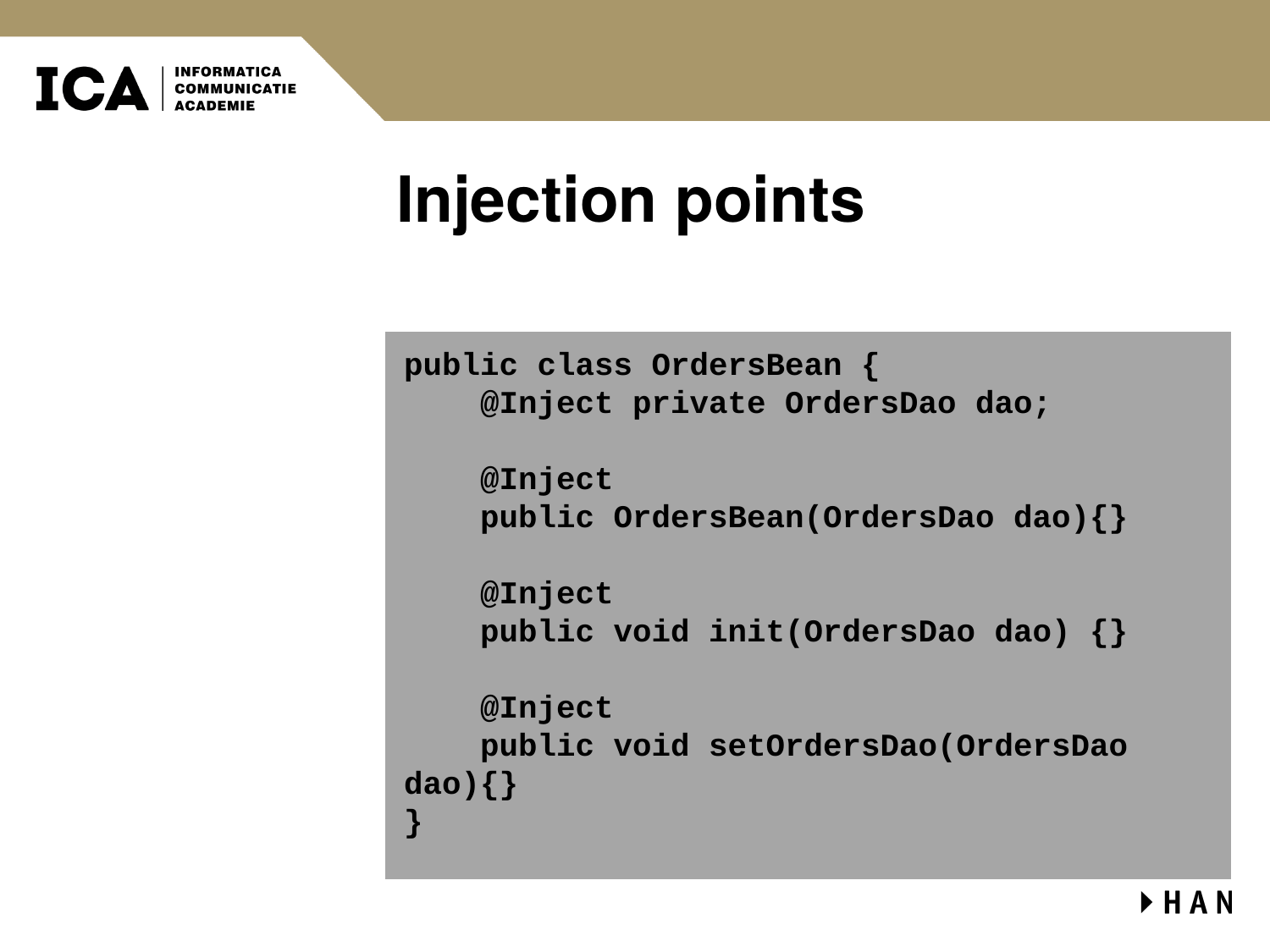

# Injection points

public class OrdersBean {
    @Inject private OrdersDao dao;

    @Inject
    public OrdersBean(OrdersDao dao){}

    @Inject
    public void init(OrdersDao dao) {}

    @Inject
    public void setOrdersDao(OrdersDao dao){}
}